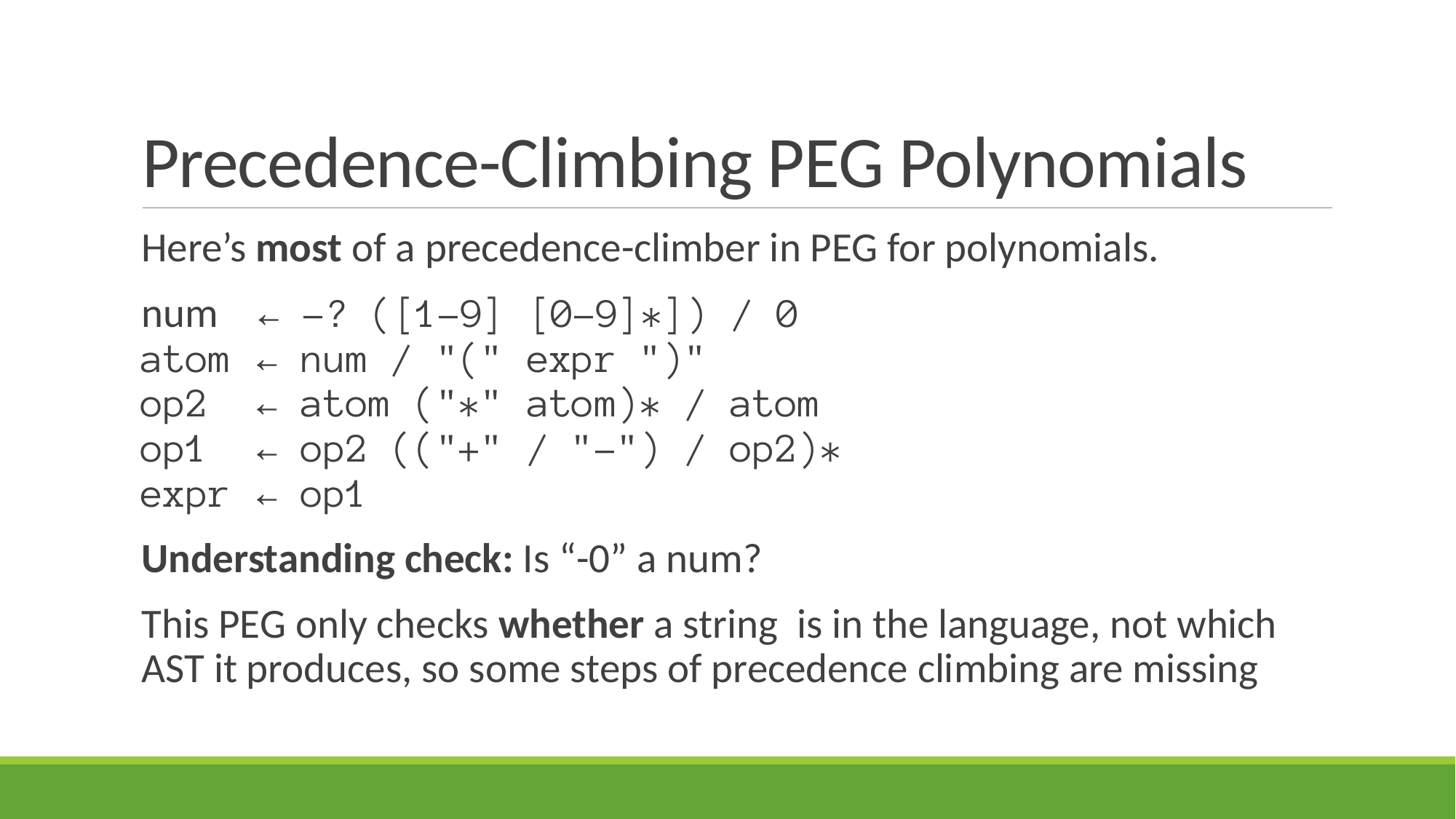

# Precedence-Climbing PEG Polynomials
Here’s most of a precedence-climber in PEG for polynomials.
num    ← -? ([1-9] [0-9]*]) / 0
atom ← num / "(" expr ")"
op2  ← atom ("*" atom)* / atom
op1  ← op2 (("+" / "-") / op2)*
expr ← op1
Understanding check: Is “-0” a num?
This PEG only checks whether a string  is in the language, not which AST it produces, so some steps of precedence climbing are missing